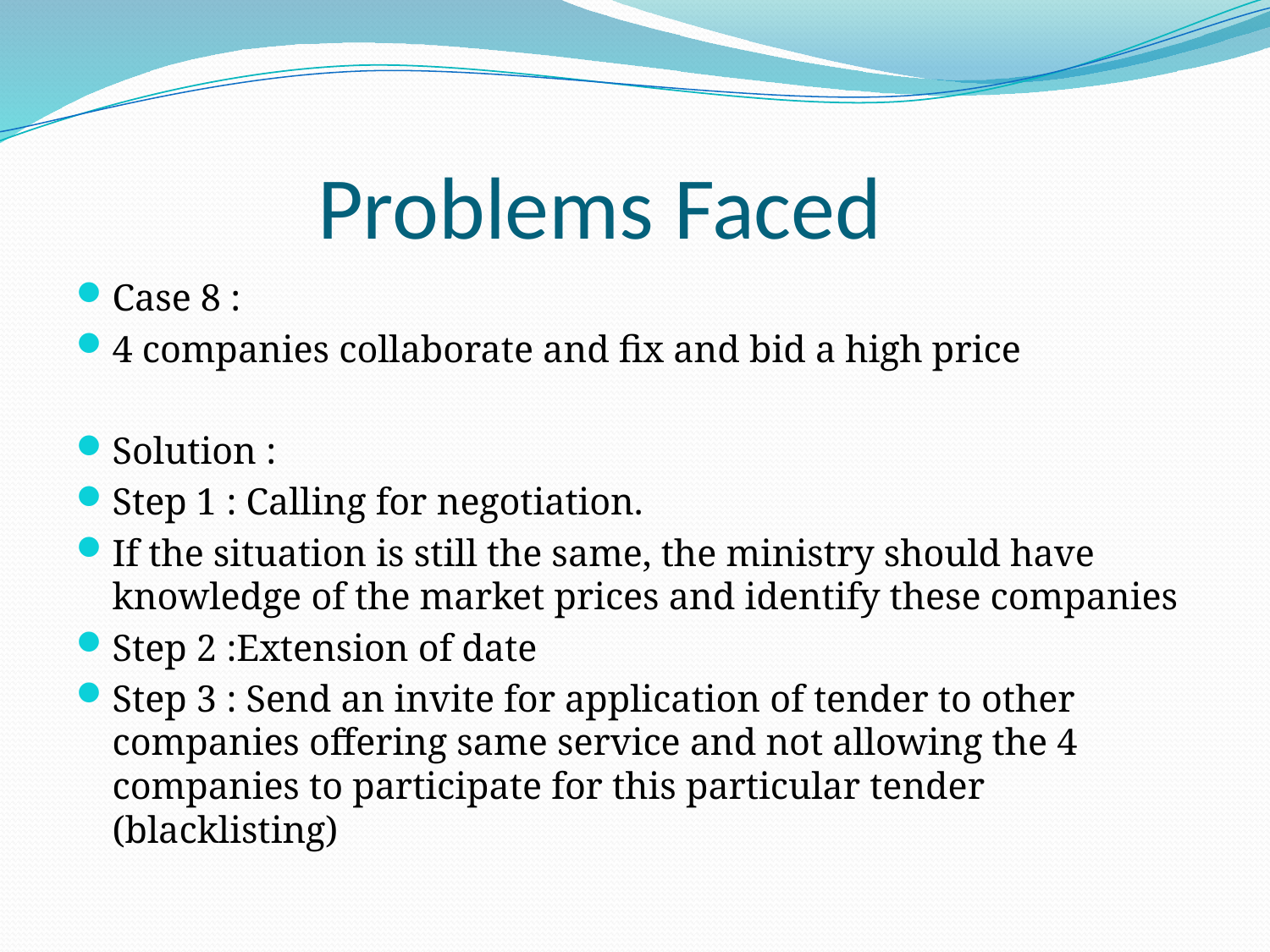

# Problems Faced
Case 8 :
4 companies collaborate and fix and bid a high price

Solution :
Step 1 : Calling for negotiation.
If the situation is still the same, the ministry should have knowledge of the market prices and identify these companies
Step 2 :Extension of date
Step 3 : Send an invite for application of tender to other companies offering same service and not allowing the 4 companies to participate for this particular tender (blacklisting)